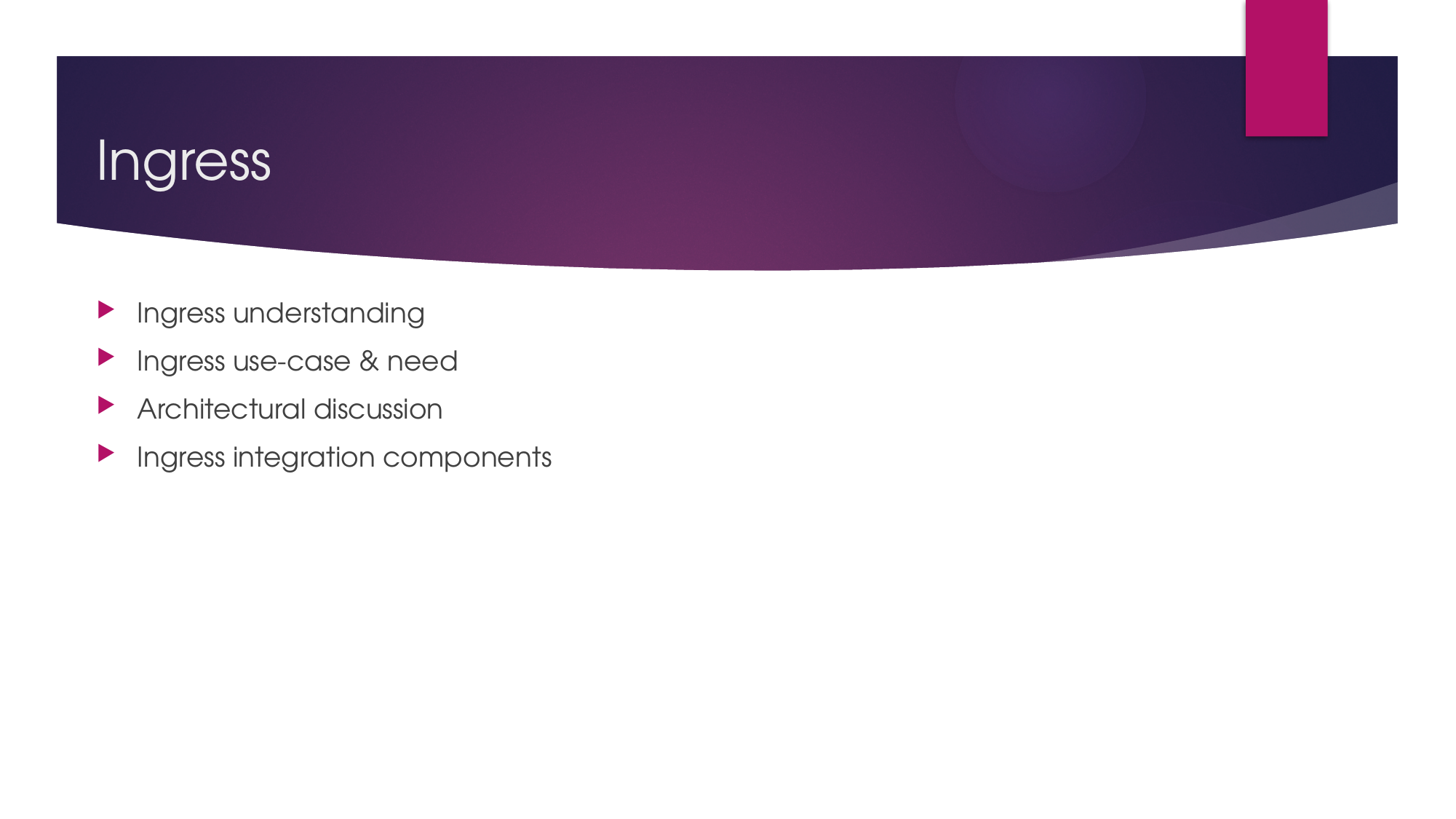

# Ingress
Ingress understanding
Ingress use-case & need
Architectural discussion
Ingress integration components